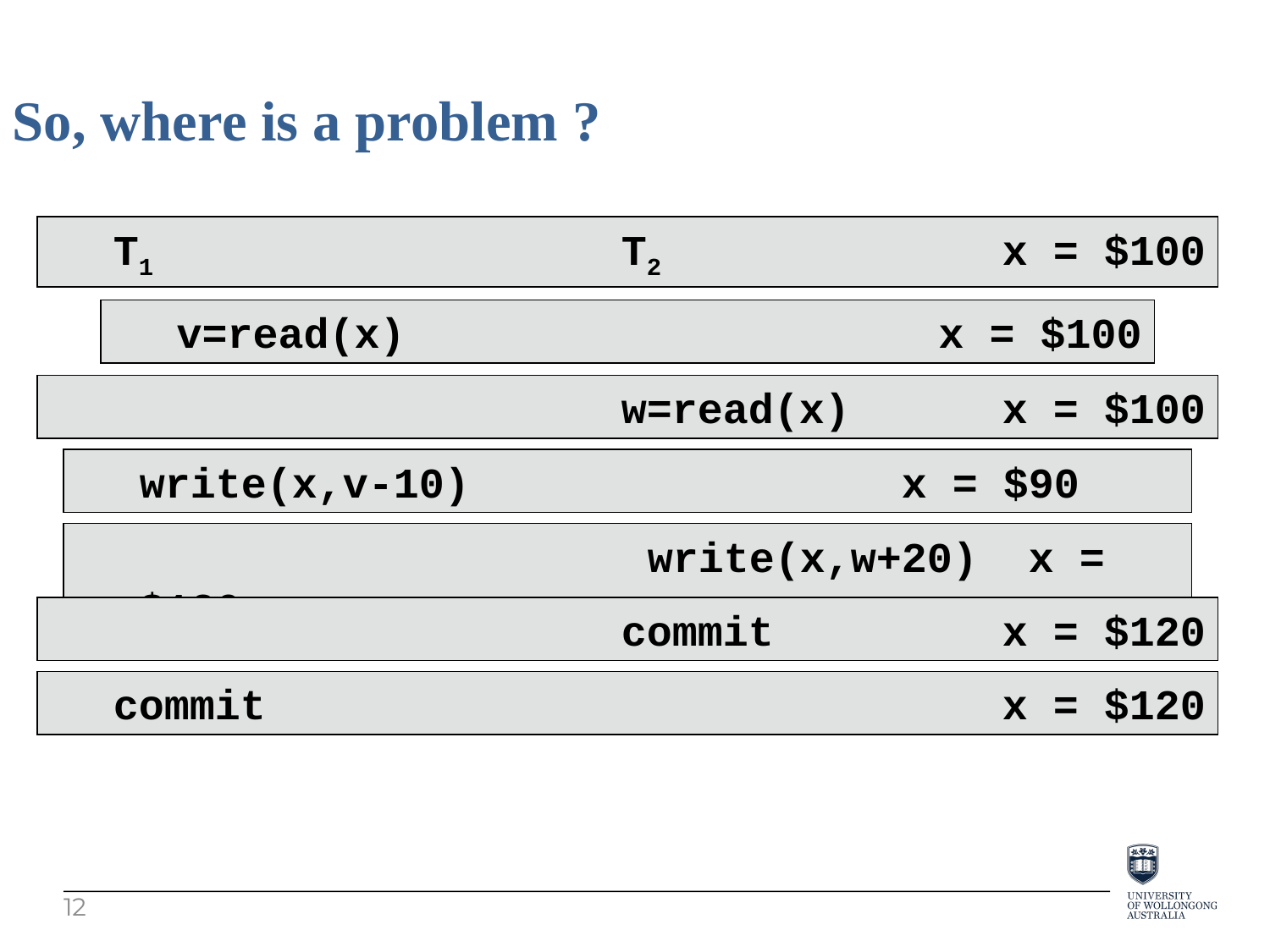

So, where is a problem ?
T1				T2			x = $100
v=read(x)					x = $100
				w=read(x)		x = $100
write(x,v-10)				x = $90
				write(x,w+20)	x = $120
				commit		x = $120
commit						x = $120
12